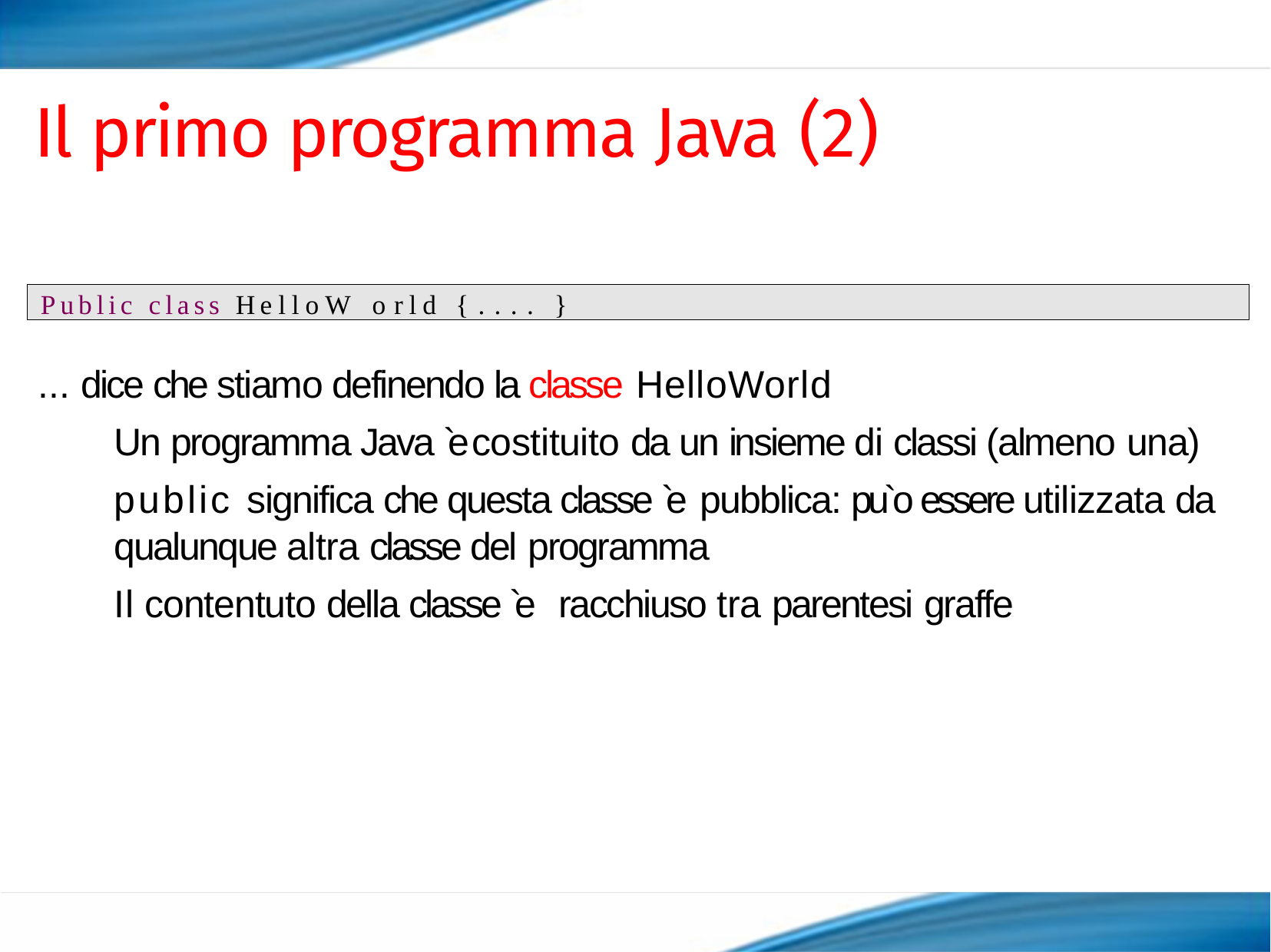

# Il primo programma Java (2)
Public class HelloW       o rld { .... }
... dice che stiamo definendo la classe HelloWorld
Un programma Java `e costituito da un insieme di classi (almeno una)
public significa che questa classe `e     pubblica: pu`o essere utilizzata da  qualunque altra classe del programma
Il contentuto della classe `e         racchiuso tra parentesi graffe